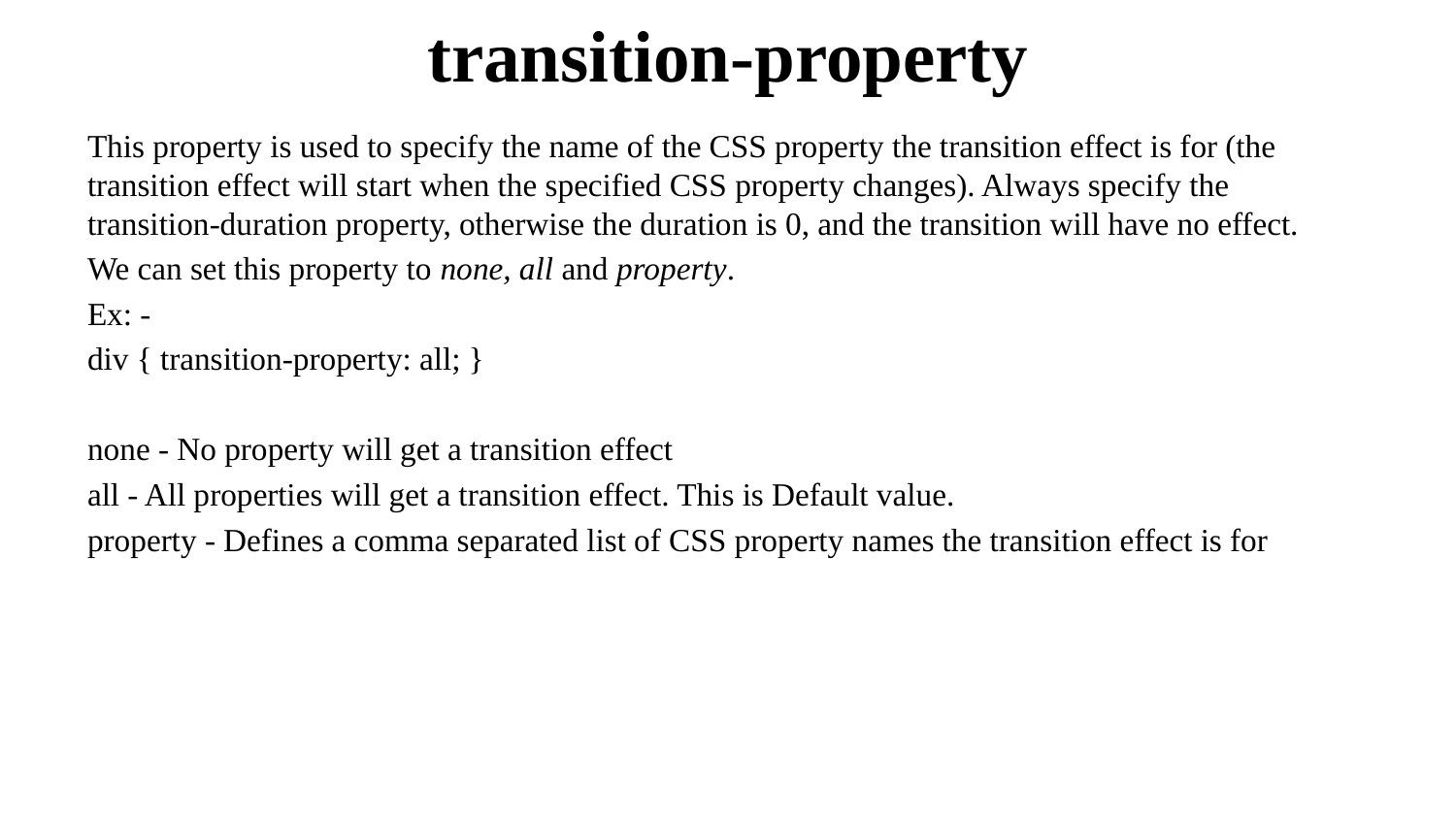

# transition-property
This property is used to specify the name of the CSS property the transition effect is for (the transition effect will start when the specified CSS property changes). Always specify the transition-duration property, otherwise the duration is 0, and the transition will have no effect.
We can set this property to none, all and property.
Ex: -
div { transition-property: all; }

none - No property will get a transition effect
all - All properties will get a transition effect. This is Default value.
property - Defines a comma separated list of CSS property names the transition effect is for